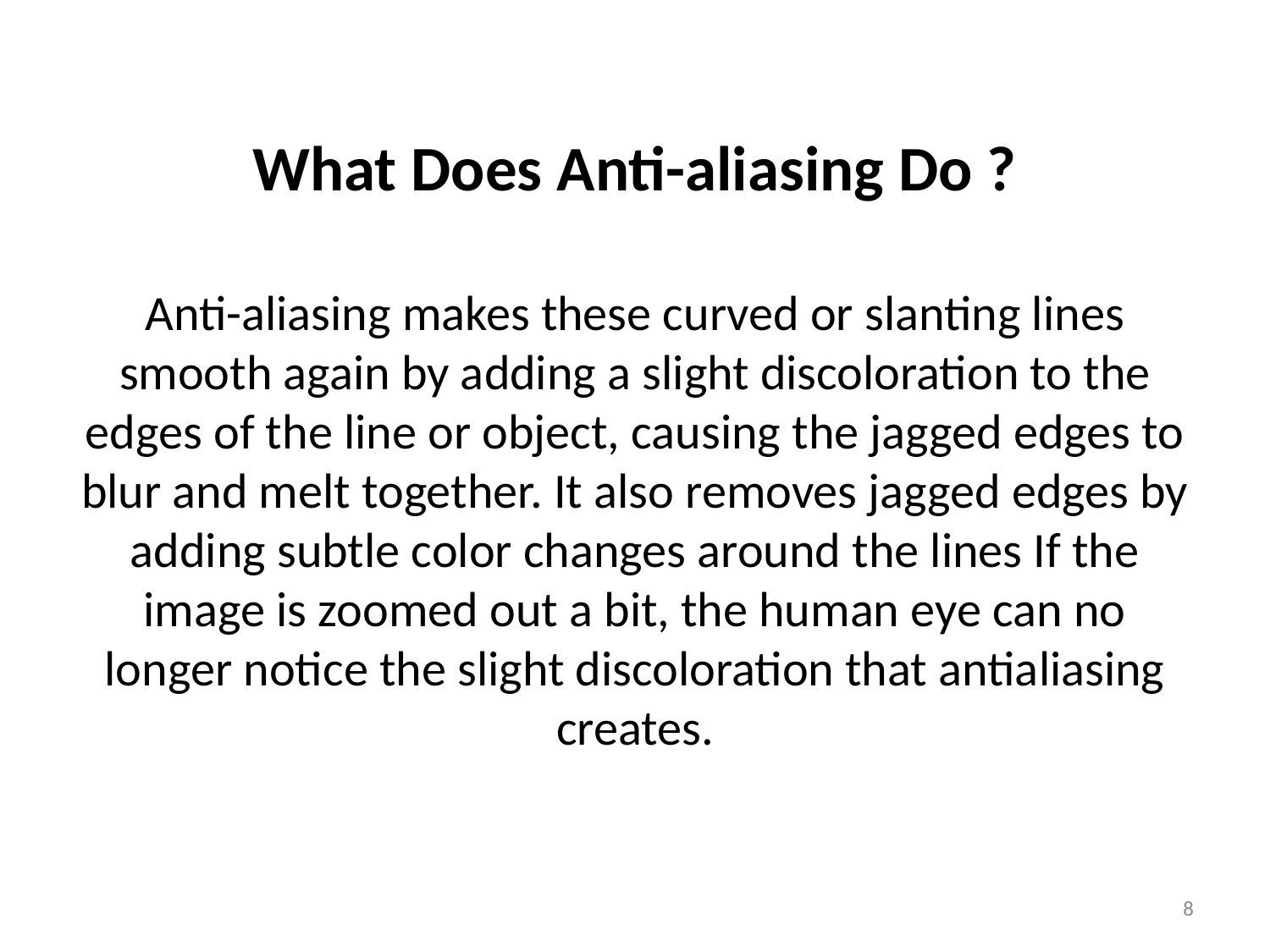

What Does Anti-aliasing Do ?
Anti-aliasing makes these curved or slanting lines smooth again by adding a slight discoloration to the edges of the line or object, causing the jagged edges to blur and melt together. It also removes jagged edges by adding subtle color changes around the lines If the image is zoomed out a bit, the human eye can no longer notice the slight discoloration that antialiasing creates.
8